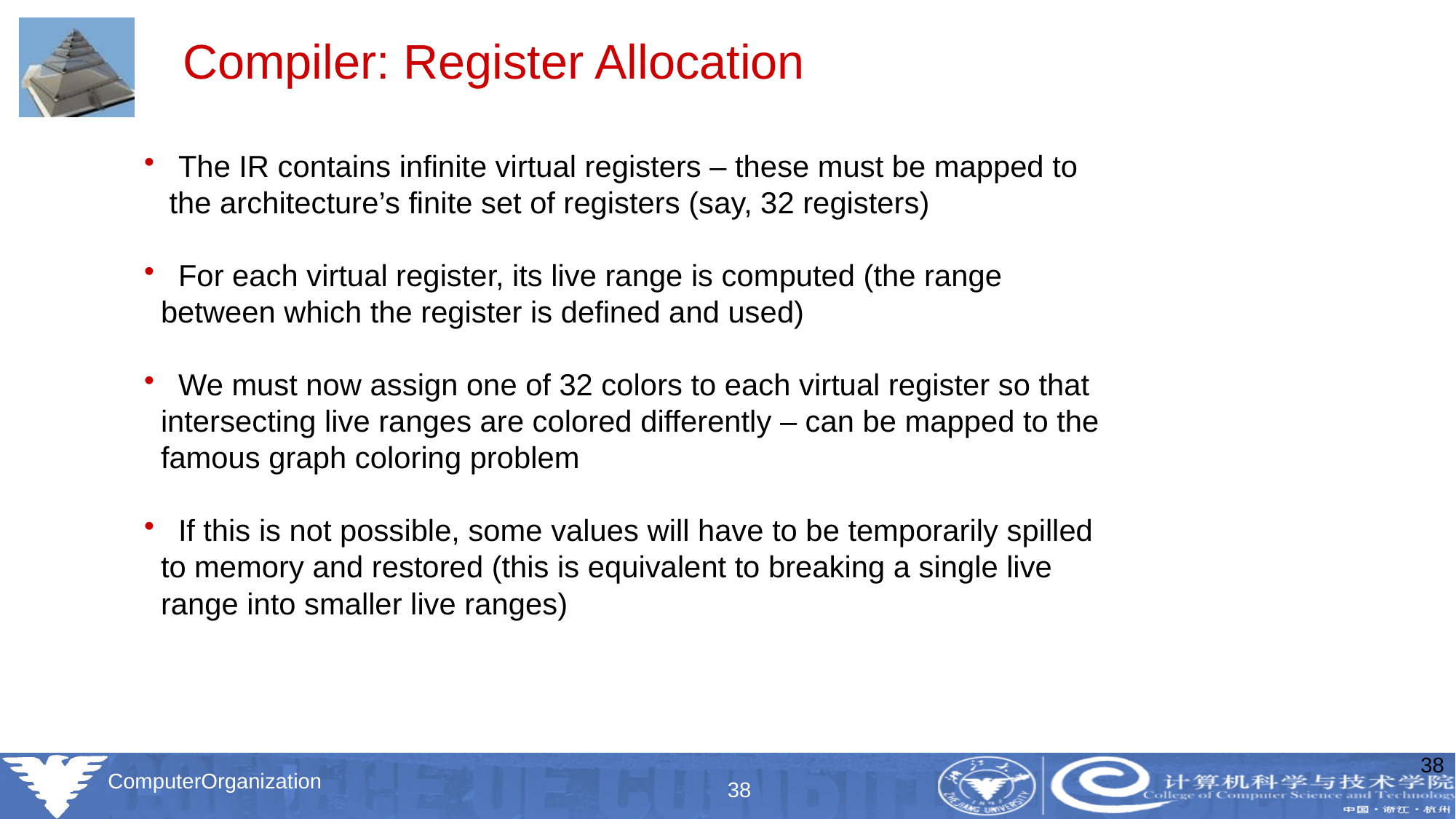

#
Compiler: Register Allocation
 The IR contains infinite virtual registers – these must be mapped to
   the architecture’s finite set of registers (say, 32 registers)

 For each virtual register, its live range is computed (the range
  between which the register is defined and used)

 We must now assign one of 32 colors to each virtual register so that
  intersecting live ranges are colored differently – can be mapped to the
  famous graph coloring problem

 If this is not possible, some values will have to be temporarily spilled
  to memory and restored (this is equivalent to breaking a single live
  range into smaller live ranges)

38